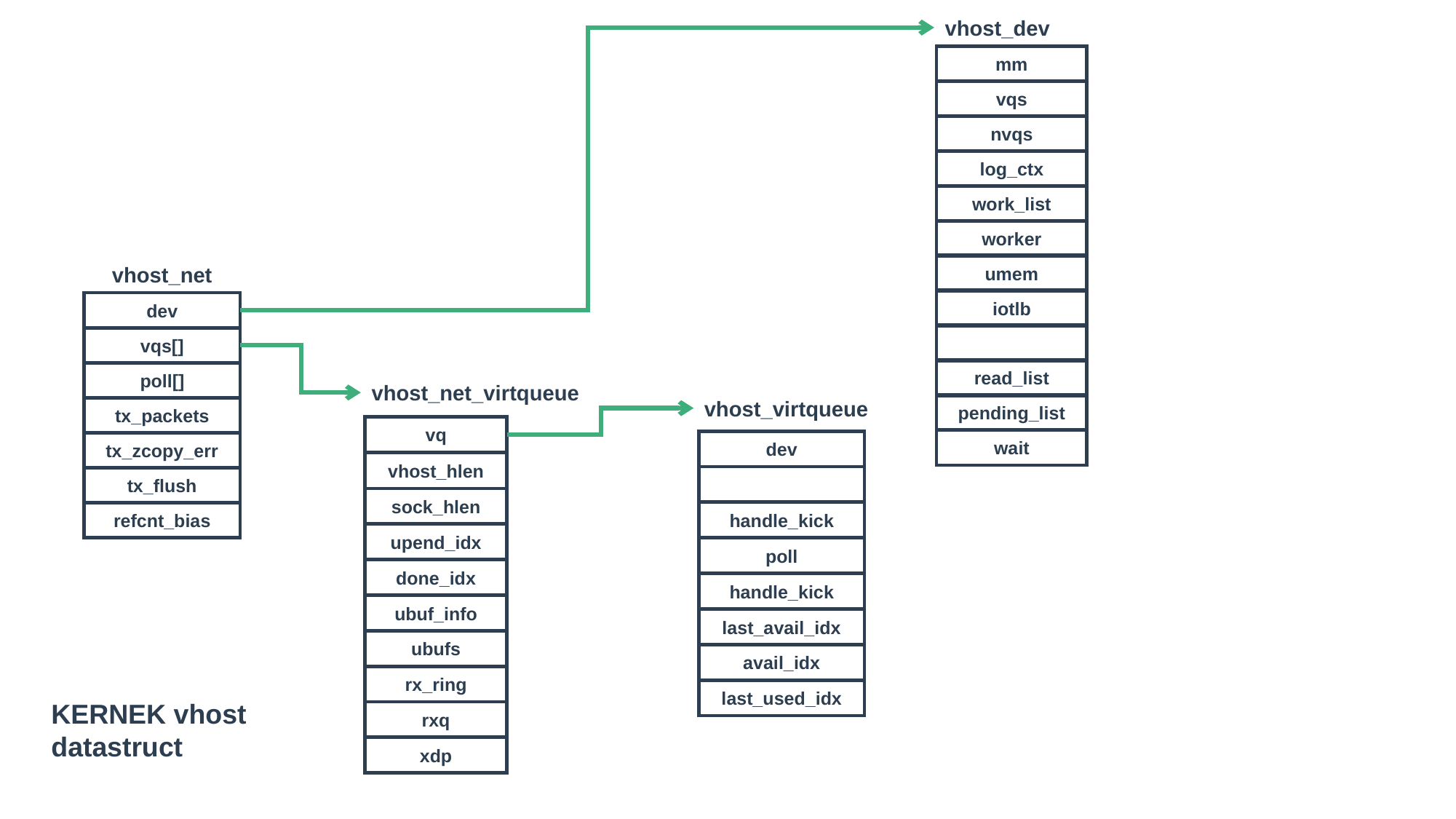

vhost_dev
mm
vqs
nvqs
log_ctx
work_list
worker
umem
iotlb

read_list
pending_list
wait
vhost_net
dev
vqs[]
poll[]
tx_packets
tx_zcopy_err
tx_flush
refcnt_bias
vhost_net_virtqueue
vq
vhost_hlen
sock_hlen
upend_idx
done_idx
ubuf_info
ubufs
rx_ring
rxq
xdp
vhost_virtqueue
dev

handle_kick
poll
handle_kick
last_avail_idx
avail_idx
last_used_idx
KERNEK vhost
datastruct